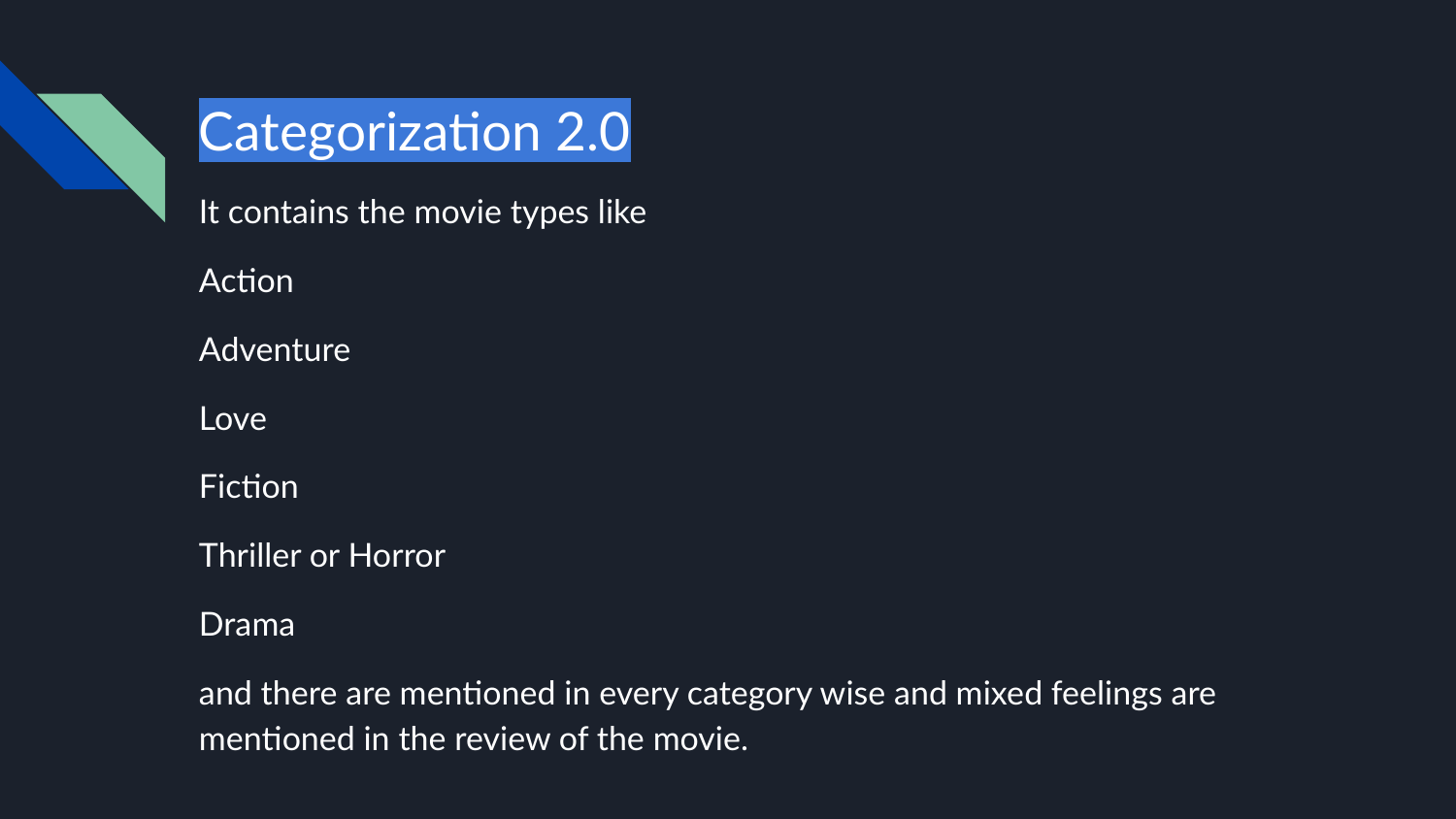

# Categorization 2.0
It contains the movie types like
Action
Adventure
Love
Fiction
Thriller or Horror
Drama
and there are mentioned in every category wise and mixed feelings are mentioned in the review of the movie.